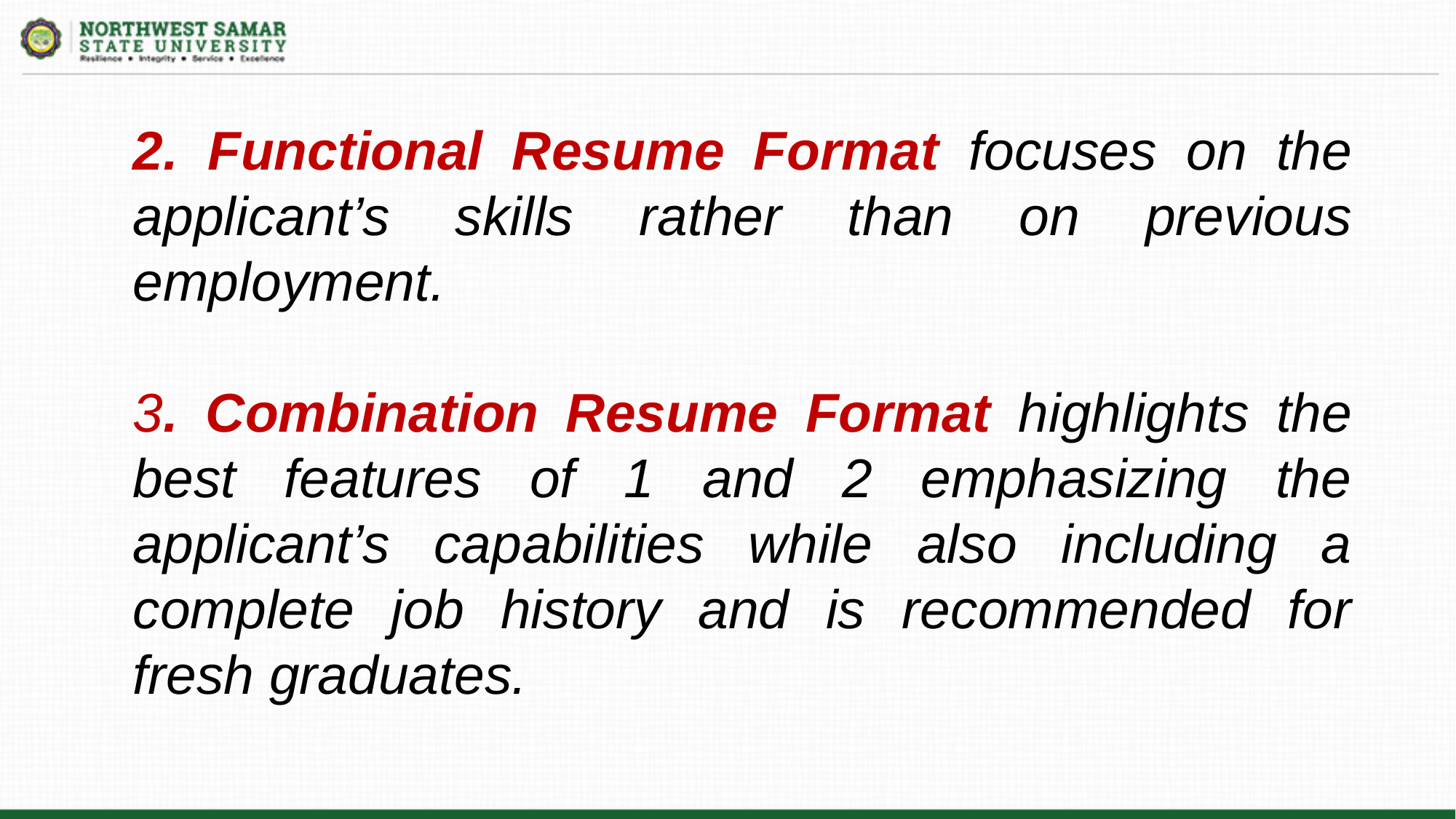

2. Functional Resume Format focuses on the applicant’s skills rather than on previous employment.

3. Combination Resume Format highlights the best features of 1 and 2 emphasizing the applicant’s capabilities while also including a complete job history and is recommended for fresh graduates.